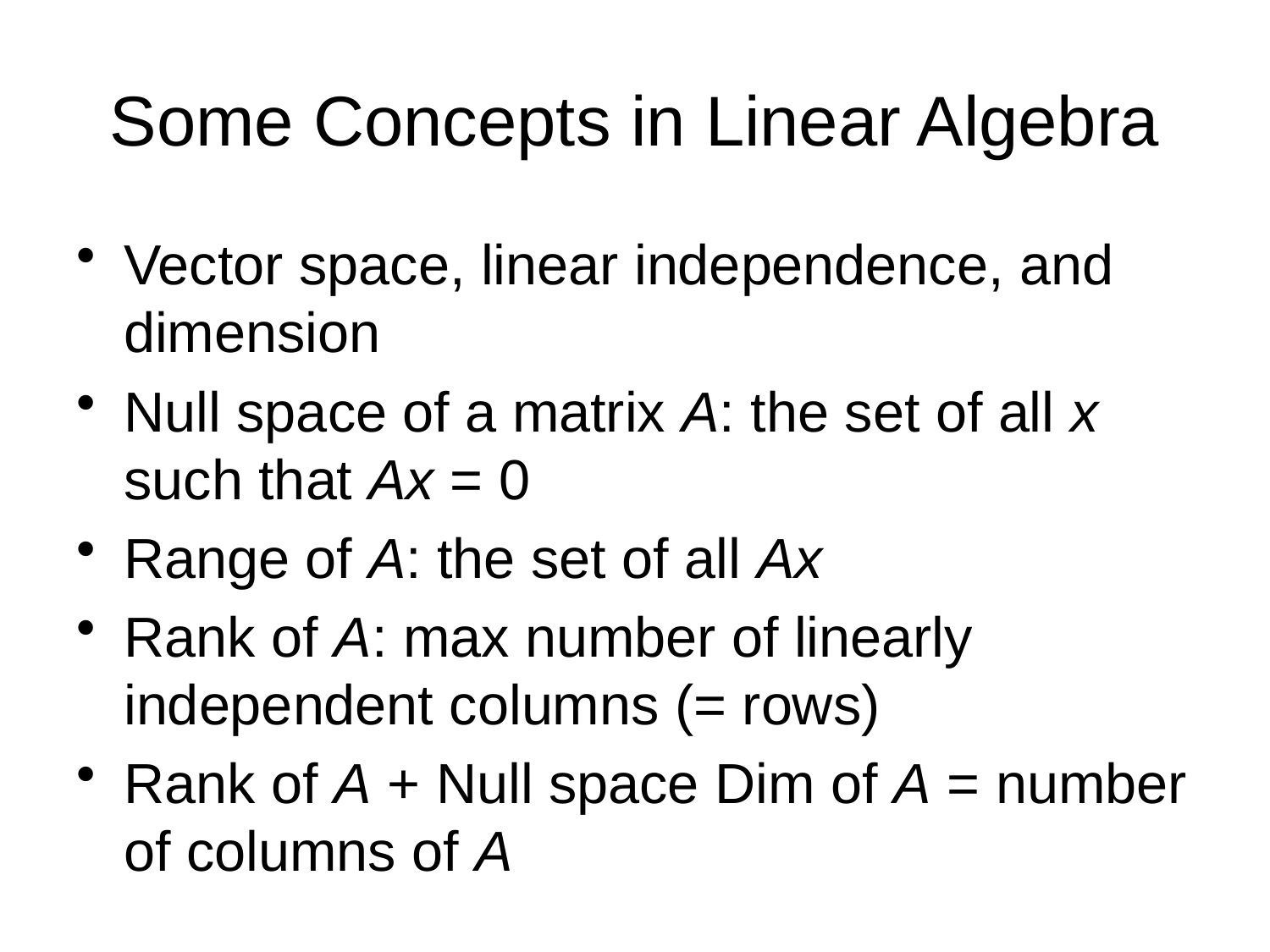

# Some Concepts in Linear Algebra
Vector space, linear independence, and dimension
Null space of a matrix A: the set of all x such that Ax = 0
Range of A: the set of all Ax
Rank of A: max number of linearly independent columns (= rows)
Rank of A + Null space Dim of A = number of columns of A